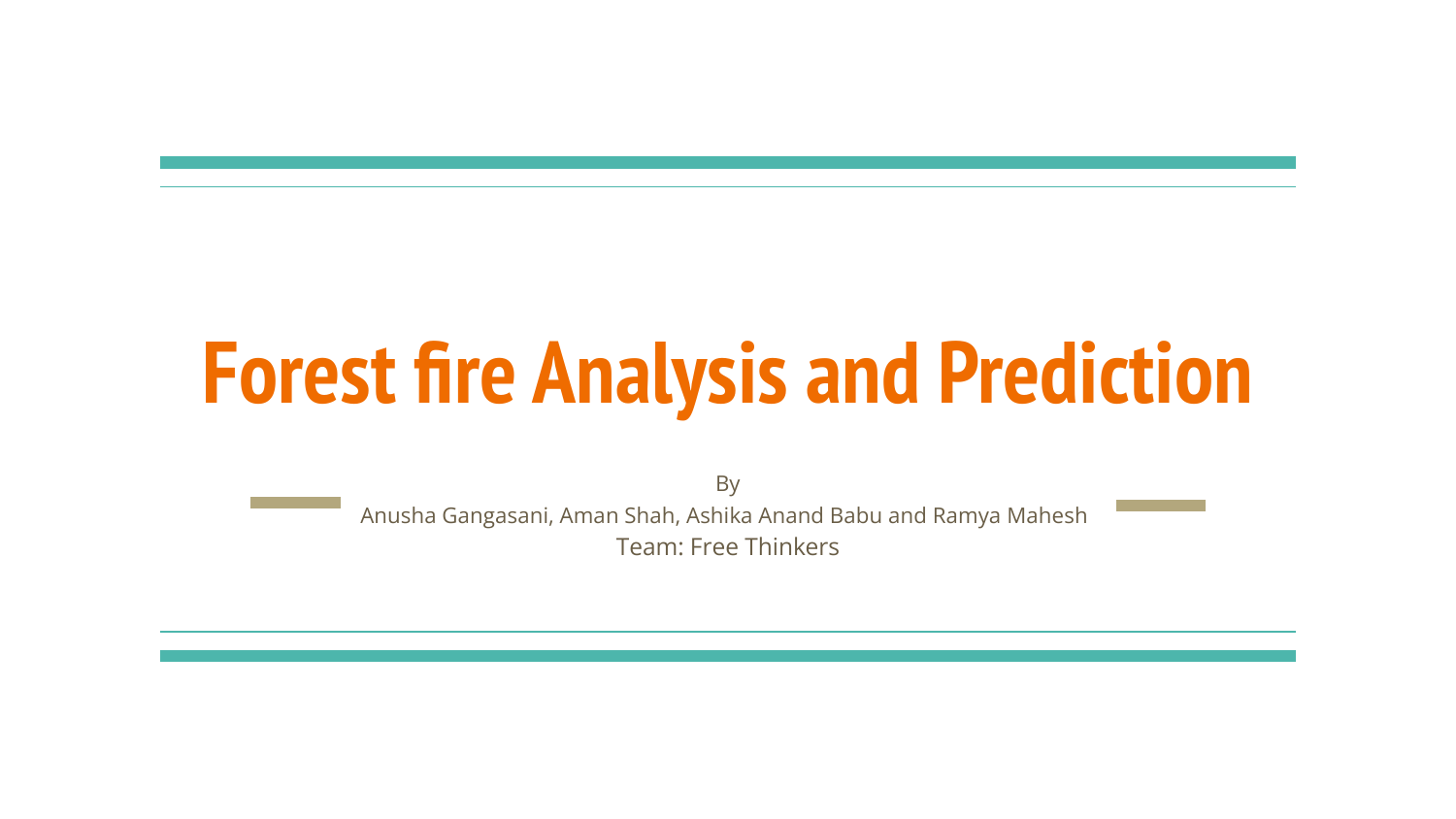

# Forest fire Analysis and Prediction
By
Anusha Gangasani, Aman Shah, Ashika Anand Babu and Ramya Mahesh
Team: Free Thinkers